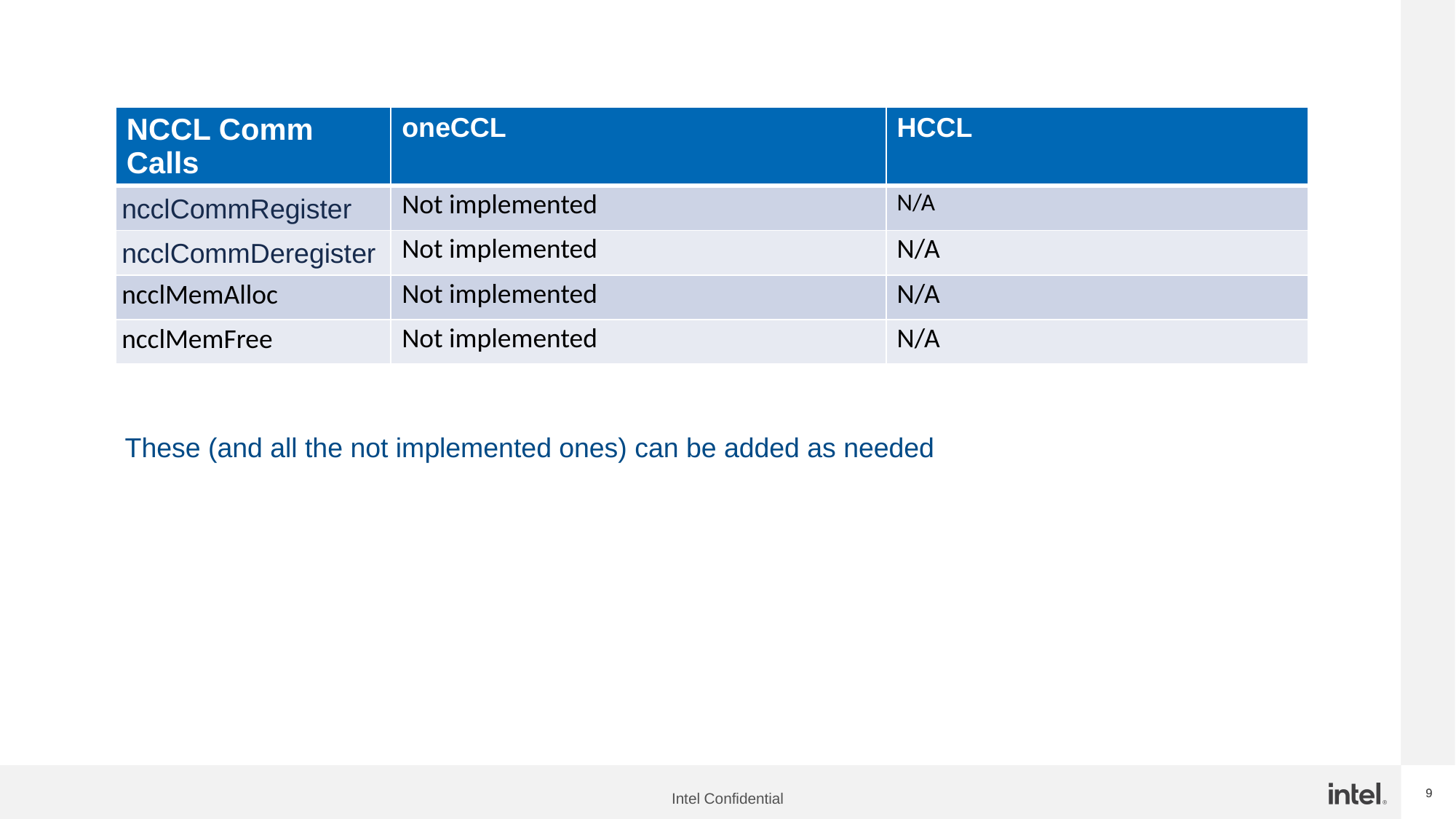

| NCCL Comm Calls | oneCCL | HCCL |
| --- | --- | --- |
| ncclCommRegister | Not implemented | N/A |
| ncclCommDeregister | Not implemented | N/A |
| ncclMemAlloc | Not implemented | N/A |
| ncclMemFree | Not implemented | N/A |
These (and all the not implemented ones) can be added as needed